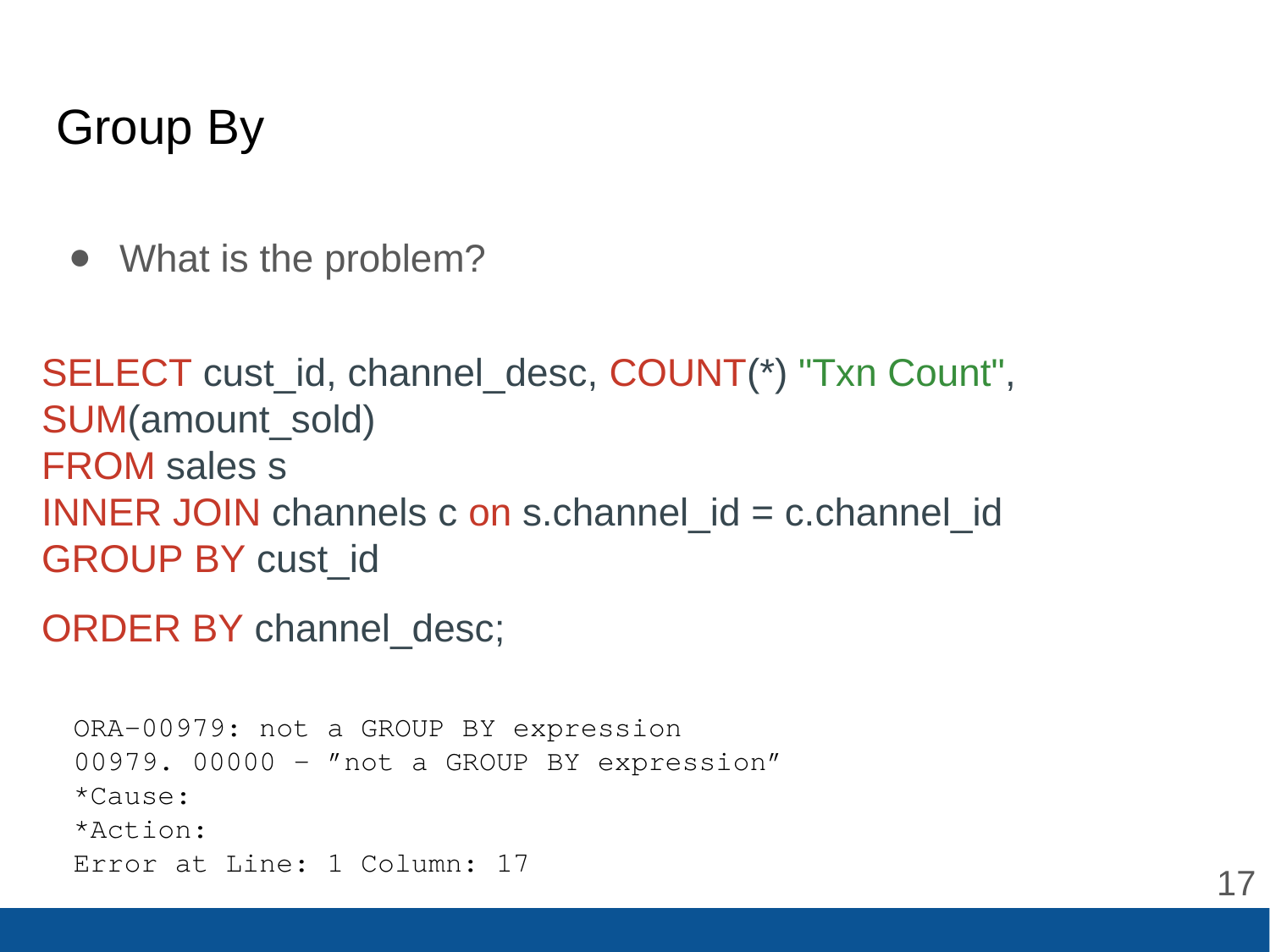

# Group By
What is the problem?
SELECT cust_id, channel_desc, COUNT(*) "Txn Count", SUM(amount_sold)
FROM sales s
INNER JOIN channels c on s.channel_id = c.channel_id
GROUP BY cust_id
ORDER BY channel_desc;
ORA-00979: not a GROUP BY expression
00979. 00000 - ”not a GROUP BY expression”
*Cause:
*Action:
Error at Line: 1 Column: 17
17